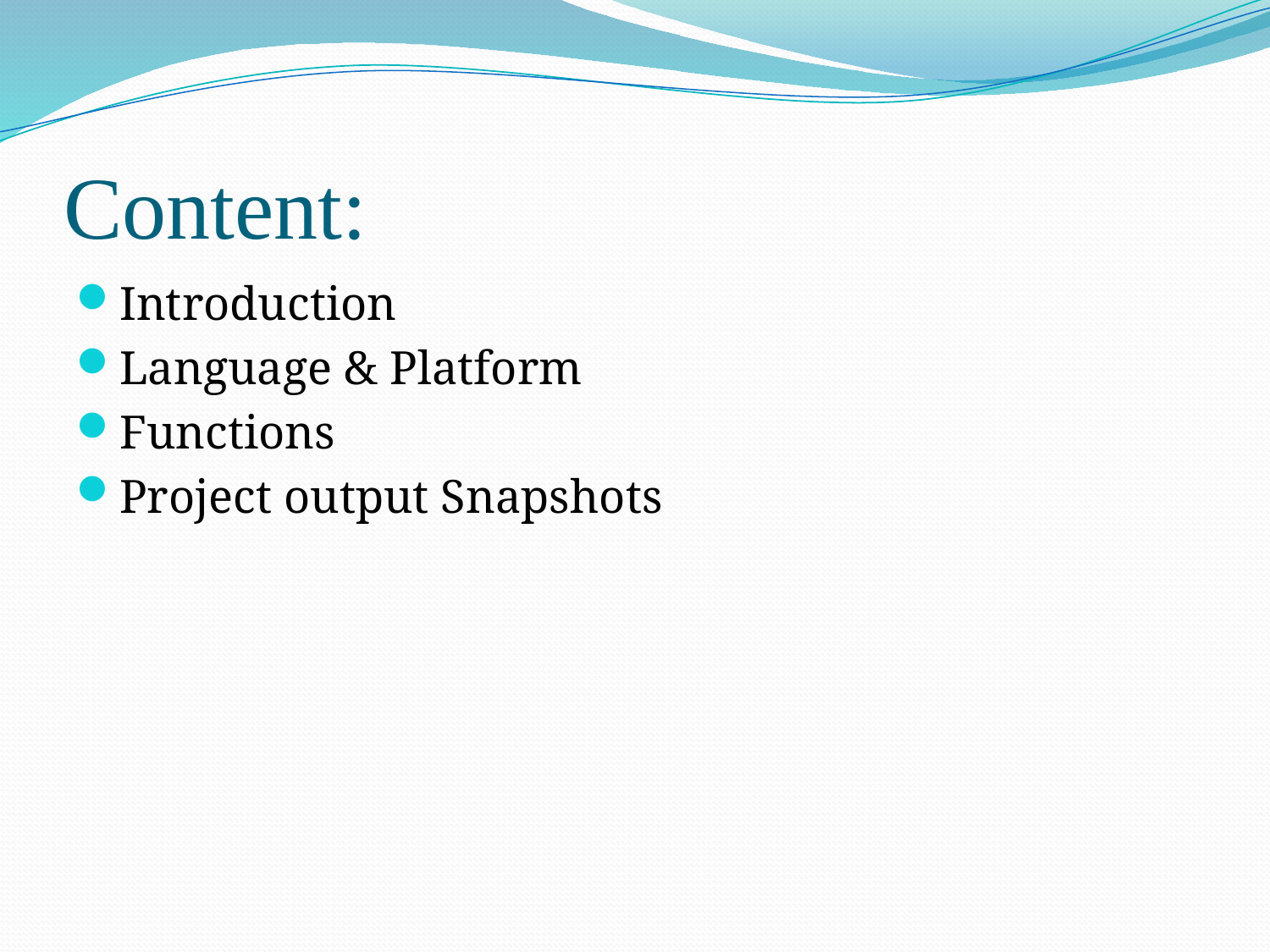

# Content:
Introduction
Language & Platform
Functions
Project output Snapshots